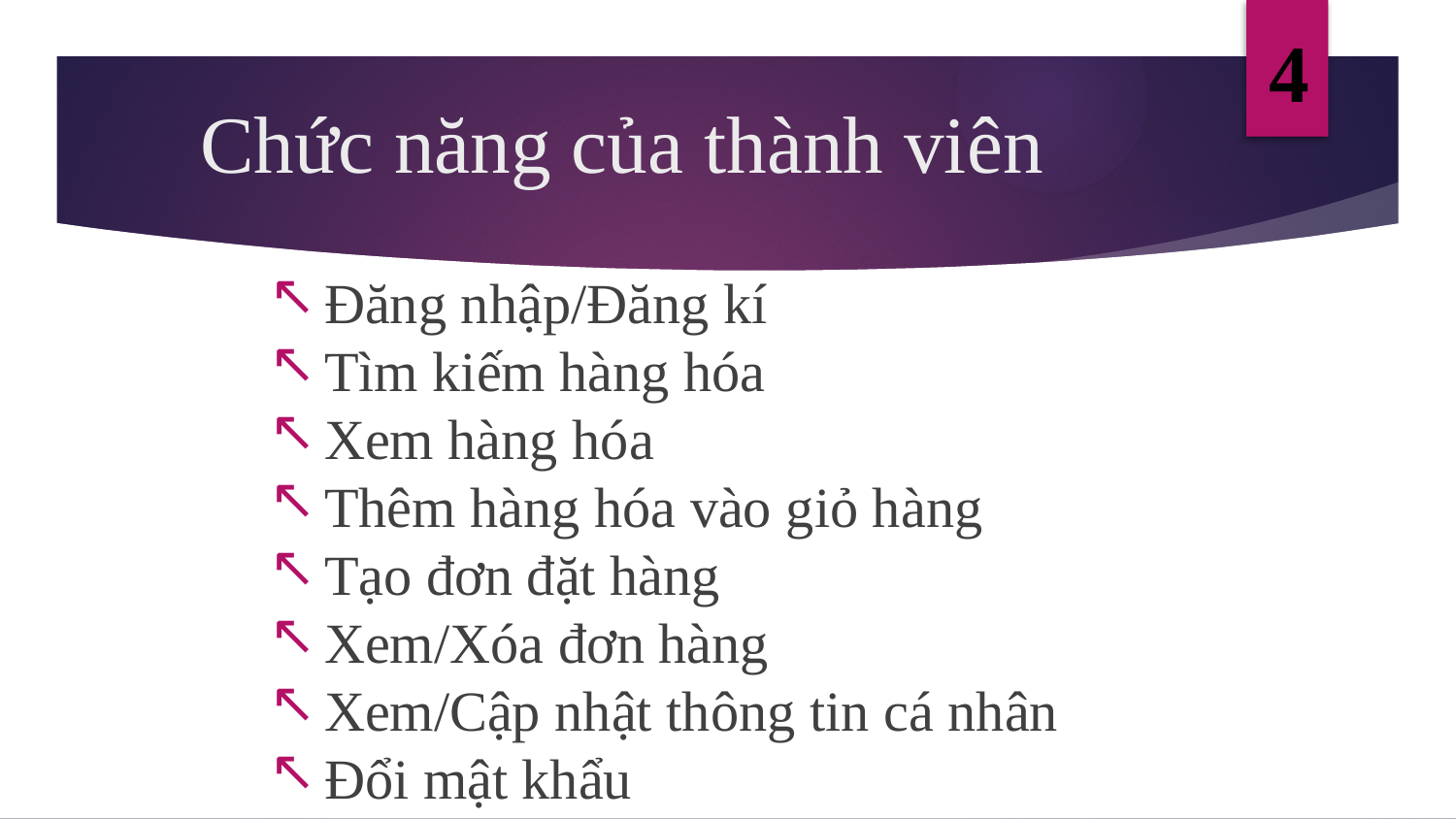

4
# Chức năng của thành viên
Đăng nhập/Đăng kí
Tìm kiếm hàng hóa
Xem hàng hóa
Thêm hàng hóa vào giỏ hàng
Tạo đơn đặt hàng
Xem/Xóa đơn hàng
Xem/Cập nhật thông tin cá nhân
Đổi mật khẩu

12